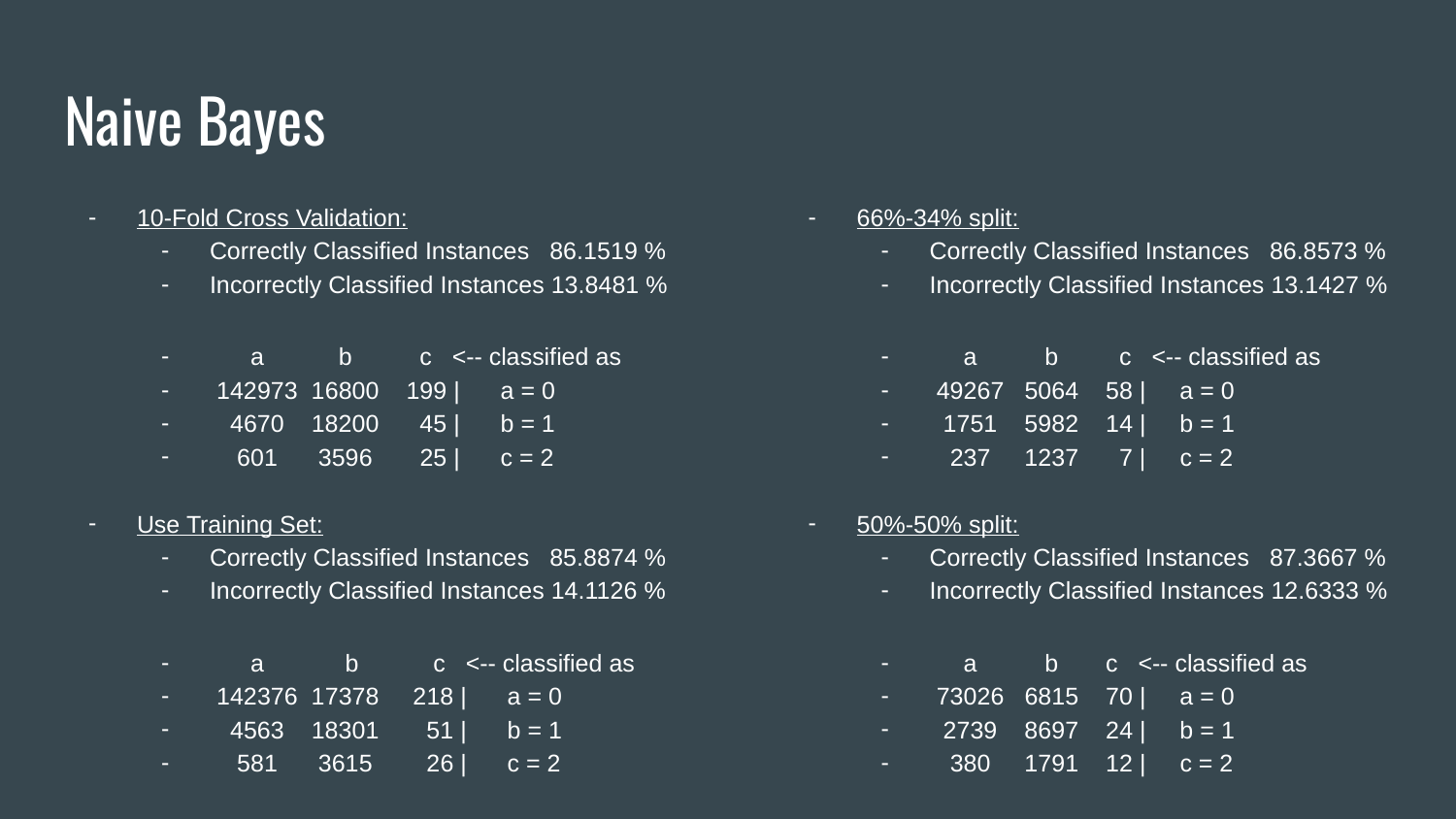

# Naive Bayes
10-Fold Cross Validation:
Correctly Classified Instances   86.1519 %
Incorrectly Classified Instances 13.8481 %

      a           b          c   <-- classified as
 142973  16800    199 |      a = 0
   4670    18200      45 |      b = 1
    601      3596       25 |      c = 2

Use Training Set:
Correctly Classified Instances   85.8874 %
Incorrectly Classified Instances 14.1126 %

      a            b           c   <-- classified as
 142376  17378     218 |      a = 0
   4563    18301       51 |      b = 1
    581      3615        26 |      c = 2
66%-34% split:
Correctly Classified Instances   86.8573 %
Incorrectly Classified Instances 13.1427 %

     a          b         c   <-- classified as
 49267   5064    58 |     a = 0
  1751    5982    14 |     b = 1
   237     1237      7 |     c = 2

50%-50% split:
Correctly Classified Instances   87.3667 %
Incorrectly Classified Instances 12.6333 %

     a          b       c   <-- classified as
 73026   6815    70 |     a = 0
  2739    8697    24 |     b = 1
   380     1791    12 |     c = 2